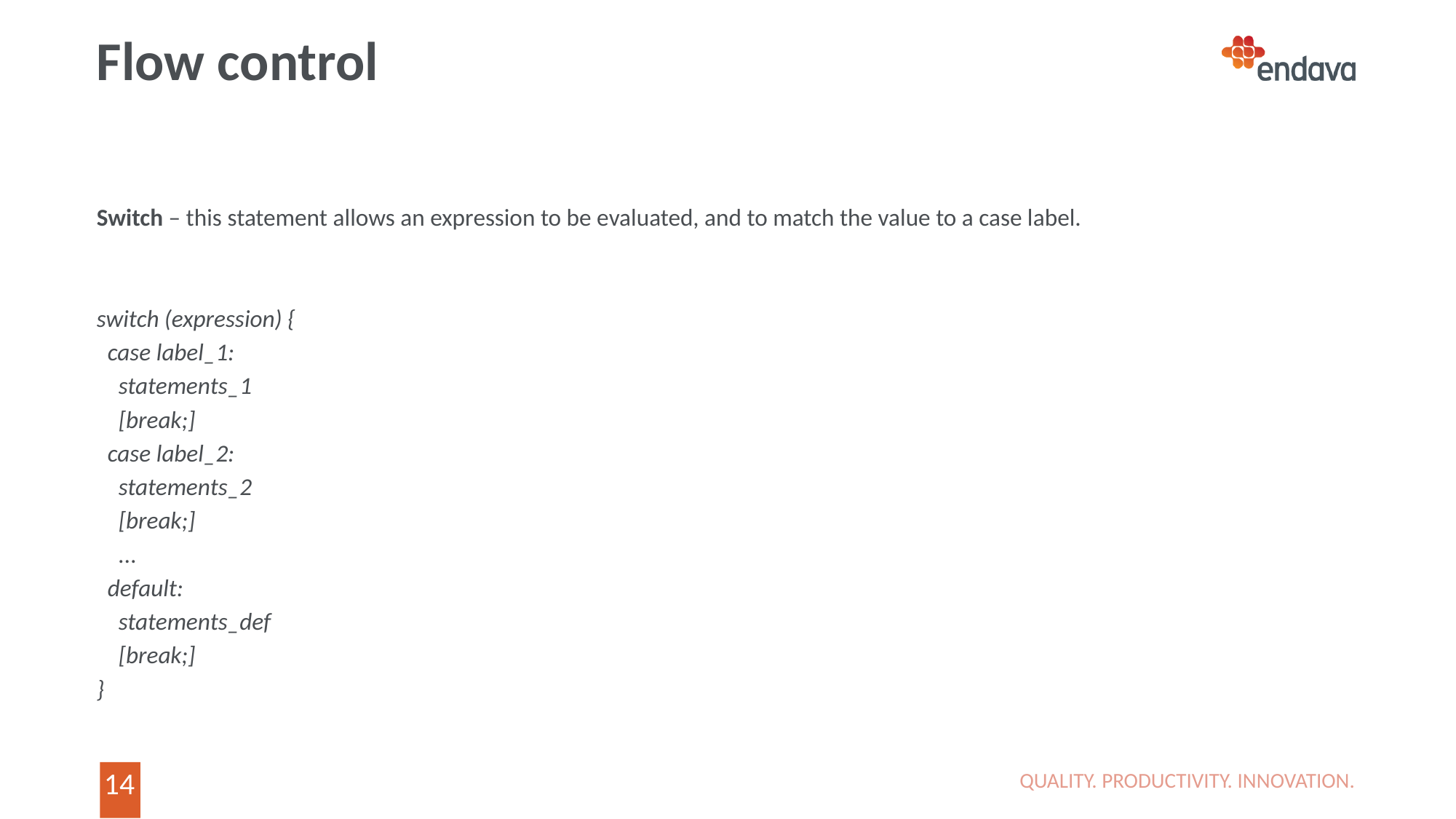

# Flow control
Switch – this statement allows an expression to be evaluated, and to match the value to a case label.

switch (expression) {
  case label_1:
    statements_1
    [break;]
  case label_2:
    statements_2
    [break;]
    ...
  default:
    statements_def
    [break;]
}
QUALITY. PRODUCTIVITY. INNOVATION.